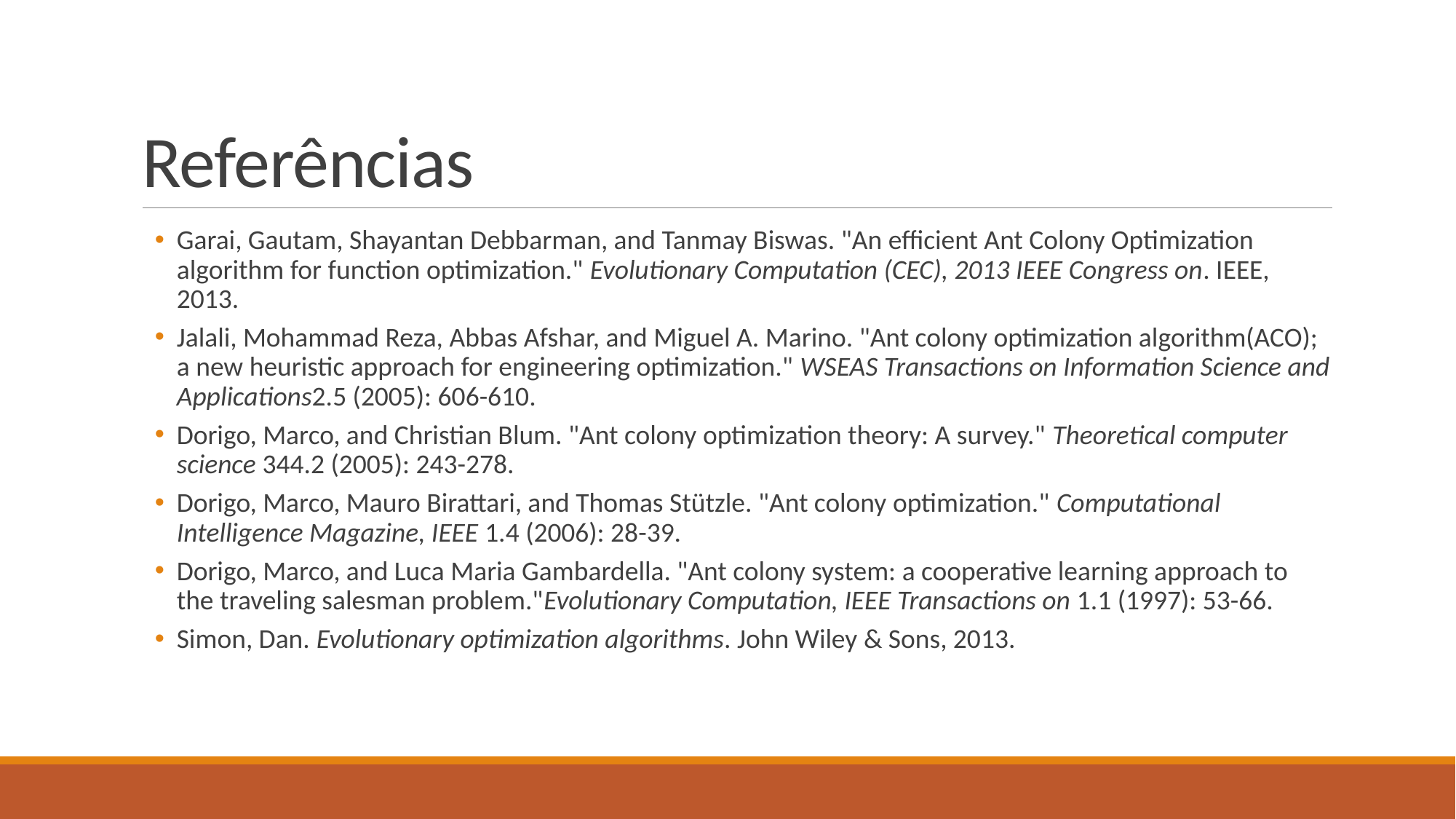

# Referências
Garai, Gautam, Shayantan Debbarman, and Tanmay Biswas. "An efficient Ant Colony Optimization algorithm for function optimization." Evolutionary Computation (CEC), 2013 IEEE Congress on. IEEE, 2013.
Jalali, Mohammad Reza, Abbas Afshar, and Miguel A. Marino. "Ant colony optimization algorithm(ACO); a new heuristic approach for engineering optimization." WSEAS Transactions on Information Science and Applications2.5 (2005): 606-610.
Dorigo, Marco, and Christian Blum. "Ant colony optimization theory: A survey." Theoretical computer science 344.2 (2005): 243-278.
Dorigo, Marco, Mauro Birattari, and Thomas Stützle. "Ant colony optimization." Computational Intelligence Magazine, IEEE 1.4 (2006): 28-39.
Dorigo, Marco, and Luca Maria Gambardella. "Ant colony system: a cooperative learning approach to the traveling salesman problem."Evolutionary Computation, IEEE Transactions on 1.1 (1997): 53-66.
Simon, Dan. Evolutionary optimization algorithms. John Wiley & Sons, 2013.